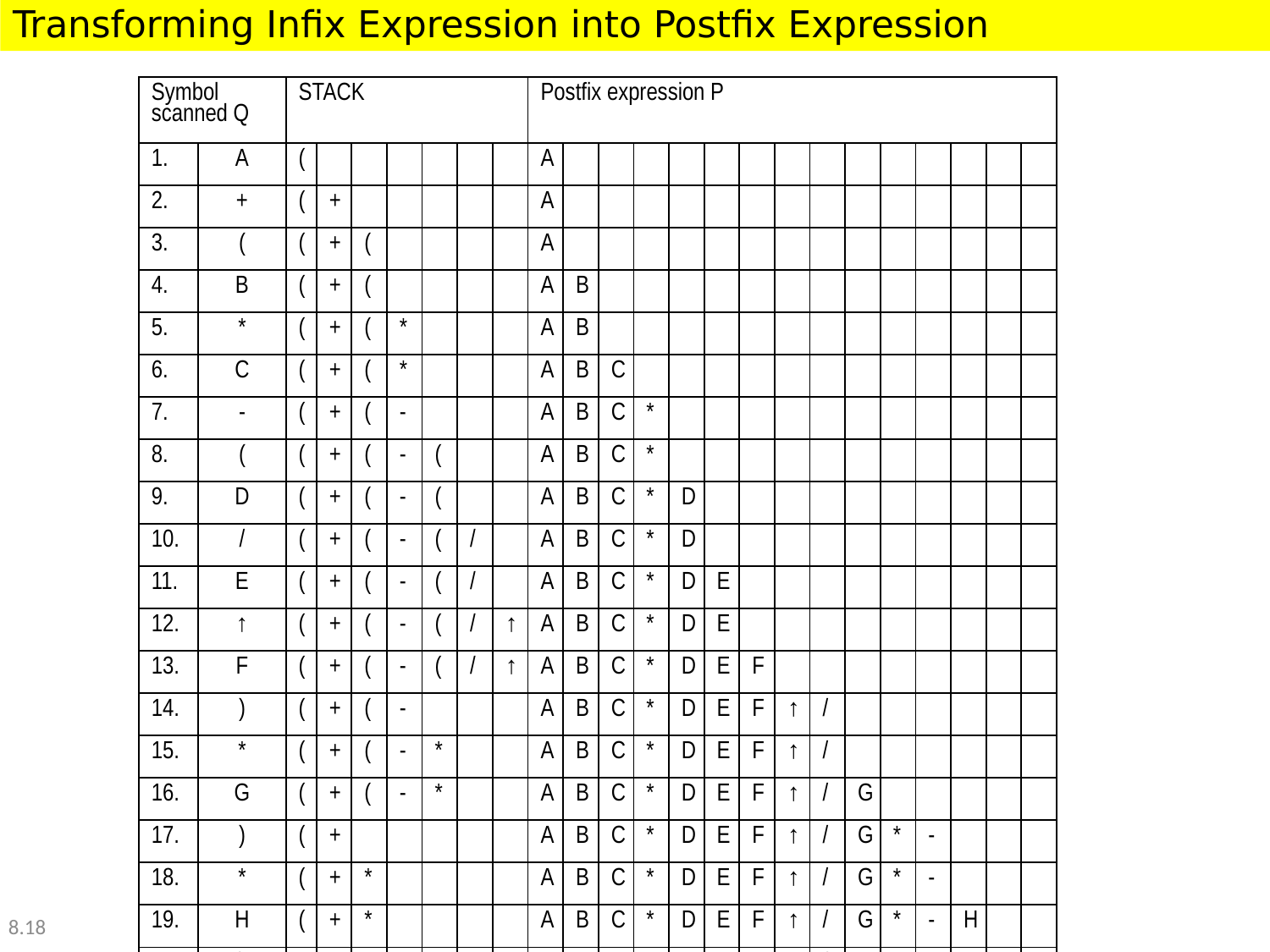

Transforming Infix Expression into Postfix Expression
| Symbol scanned Q |  | STACK |  |  |  |  |  |  | Postfix expression P |  |  |  |  |  |  |  |  |  |  |  |  |  |  |
| --- | --- | --- | --- | --- | --- | --- | --- | --- | --- | --- | --- | --- | --- | --- | --- | --- | --- | --- | --- | --- | --- | --- | --- |
| 1. | A | ( |  |  |  |  |  |  | A |  |  |  |  |  |  |  |  |  |  |  |  |  |  |
| 2. | + | ( | + |  |  |  |  |  | A |  |  |  |  |  |  |  |  |  |  |  |  |  |  |
| 3. | ( | ( | + | ( |  |  |  |  | A |  |  |  |  |  |  |  |  |  |  |  |  |  |  |
| 4. | B | ( | + | ( |  |  |  |  | A | B |  |  |  |  |  |  |  |  |  |  |  |  |  |
| 5. | \* | ( | + | ( | \* |  |  |  | A | B |  |  |  |  |  |  |  |  |  |  |  |  |  |
| 6. | C | ( | + | ( | \* |  |  |  | A | B | C |  |  |  |  |  |  |  |  |  |  |  |  |
| 7. | - | ( | + | ( | - |  |  |  | A | B | C | \* |  |  |  |  |  |  |  |  |  |  |  |
| 8. | ( | ( | + | ( | - | ( |  |  | A | B | C | \* |  |  |  |  |  |  |  |  |  |  |  |
| 9. | D | ( | + | ( | - | ( |  |  | A | B | C | \* | D |  |  |  |  |  |  |  |  |  |  |
| 10. | / | ( | + | ( | - | ( | / |  | A | B | C | \* | D |  |  |  |  |  |  |  |  |  |  |
| 11. | E | ( | + | ( | - | ( | / |  | A | B | C | \* | D | E |  |  |  |  |  |  |  |  |  |
| 12. | ↑ | ( | + | ( | - | ( | / | ↑ | A | B | C | \* | D | E |  |  |  |  |  |  |  |  |  |
| 13. | F | ( | + | ( | - | ( | / | ↑ | A | B | C | \* | D | E | F |  |  |  |  |  |  |  |  |
| 14. | ) | ( | + | ( | - |  |  |  | A | B | C | \* | D | E | F | ↑ | / |  |  |  |  |  |  |
| 15. | \* | ( | + | ( | - | \* |  |  | A | B | C | \* | D | E | F | ↑ | / |  |  |  |  |  |  |
| 16. | G | ( | + | ( | - | \* |  |  | A | B | C | \* | D | E | F | ↑ | / | G |  |  |  |  |  |
| 17. | ) | ( | + |  |  |  |  |  | A | B | C | \* | D | E | F | ↑ | / | G | \* | - |  |  |  |
| 18. | \* | ( | + | \* |  |  |  |  | A | B | C | \* | D | E | F | ↑ | / | G | \* | - |  |  |  |
| 19. | H | ( | + | \* |  |  |  |  | A | B | C | \* | D | E | F | ↑ | / | G | \* | - | H |  |  |
| 20. | ) |  |  |  |  |  |  |  | A | B | C | \* | D | E | F | ↑ | / | G | \* | - | H | \* | + |
8.18